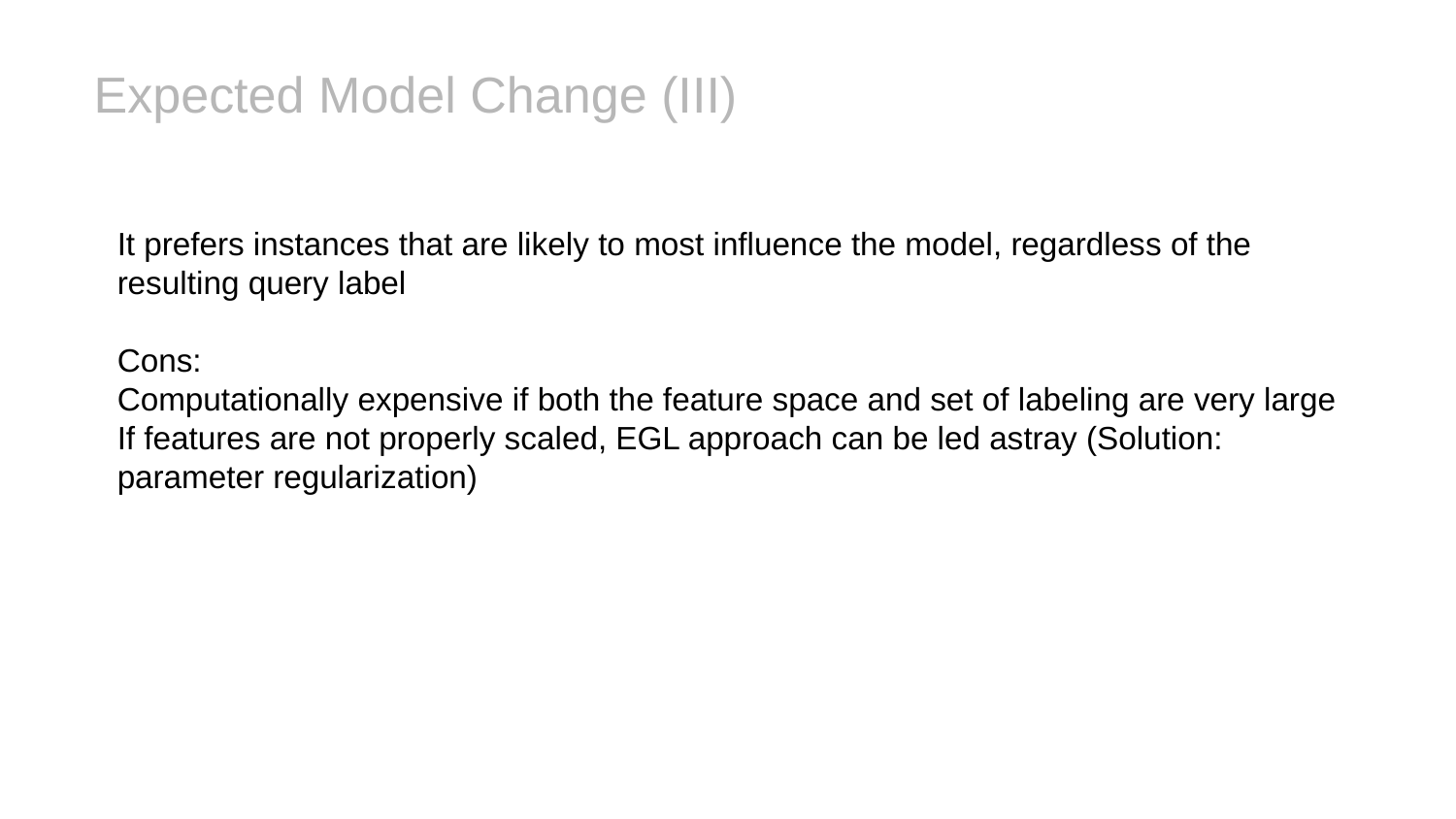

# Expected Model Change (III)
It prefers instances that are likely to most influence the model, regardless of the resulting query label

Cons:
Computationally expensive if both the feature space and set of labeling are very large
If features are not properly scaled, EGL approach can be led astray (Solution: parameter regularization)